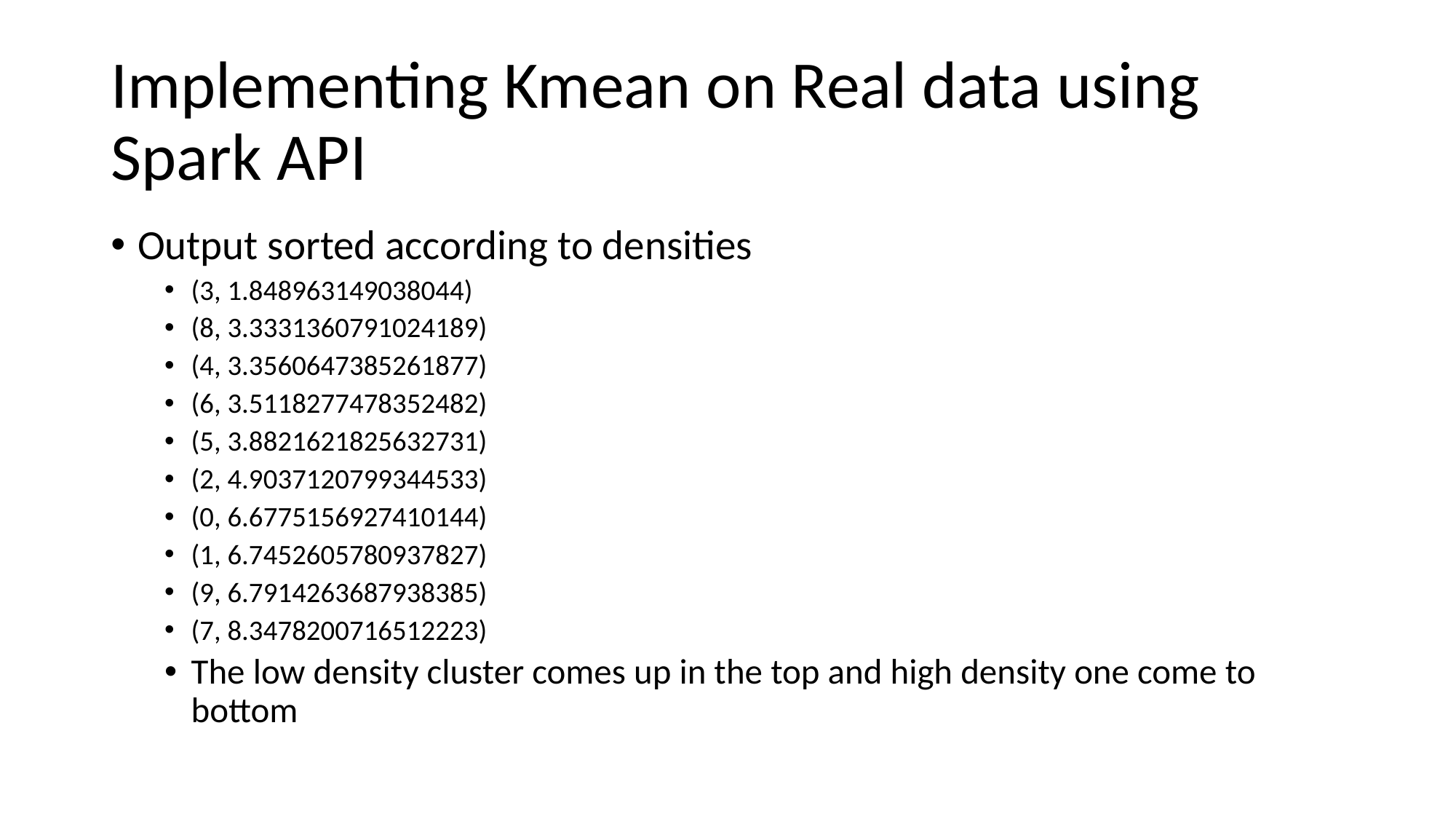

# Implementing Kmean on Real data using Spark API
Output sorted according to densities
(3, 1.848963149038044)
(8, 3.3331360791024189)
(4, 3.3560647385261877)
(6, 3.5118277478352482)
(5, 3.8821621825632731)
(2, 4.9037120799344533)
(0, 6.6775156927410144)
(1, 6.7452605780937827)
(9, 6.7914263687938385)
(7, 8.3478200716512223)
The low density cluster comes up in the top and high density one come to bottom